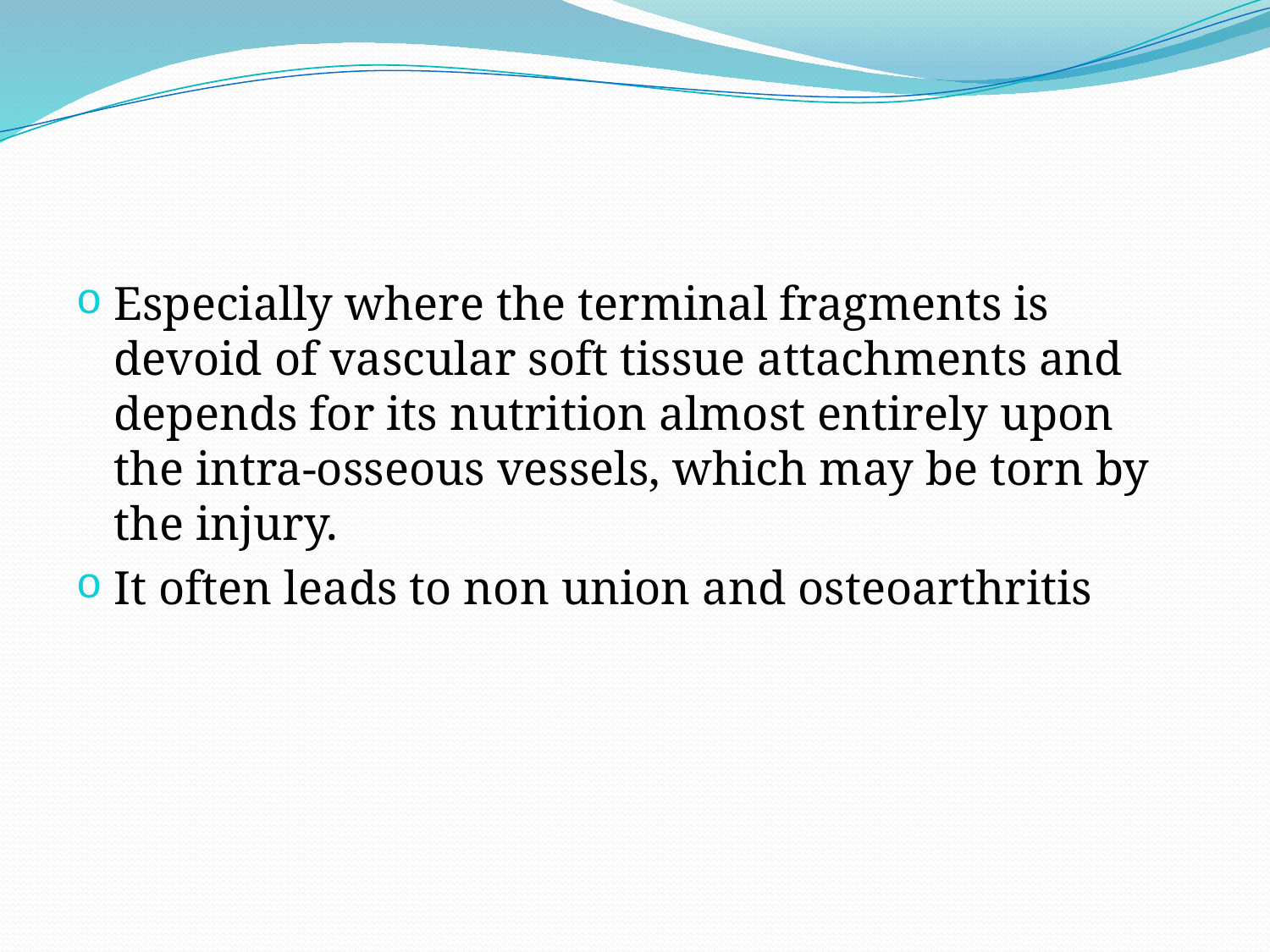

Especially where the terminal fragments is devoid of vascular soft tissue attachments and depends for its nutrition almost entirely upon the intra-osseous vessels, which may be torn by the injury.
It often leads to non union and osteoarthritis